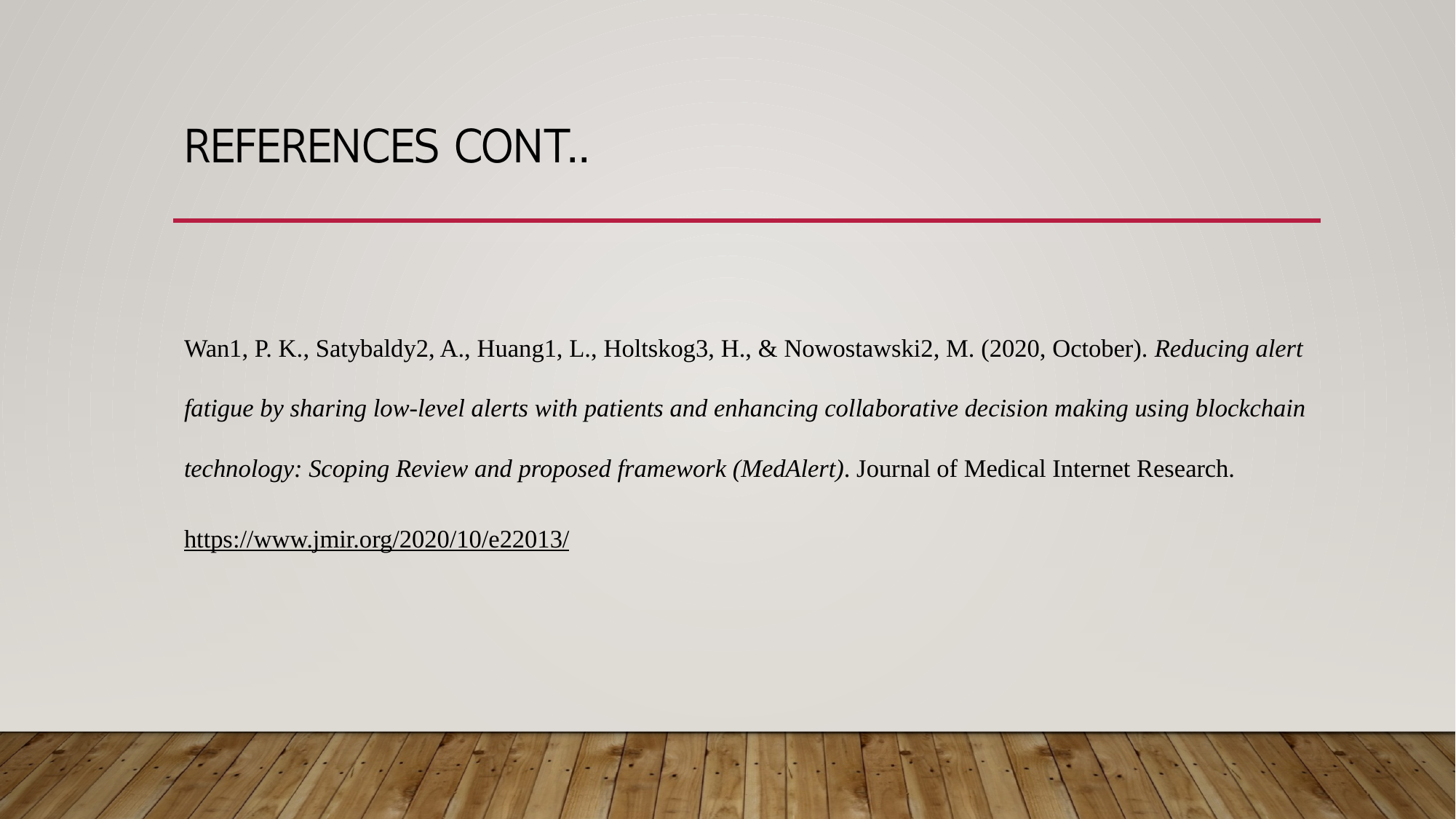

# References cont..

Wan1, P. K., Satybaldy2, A., Huang1, L., Holtskog3, H., & Nowostawski2, M. (2020, October). Reducing alert fatigue by sharing low-level alerts with patients and enhancing collaborative decision making using blockchain technology: Scoping Review and proposed framework (MedAlert). Journal of Medical Internet Research.
https://www.jmir.org/2020/10/e22013/